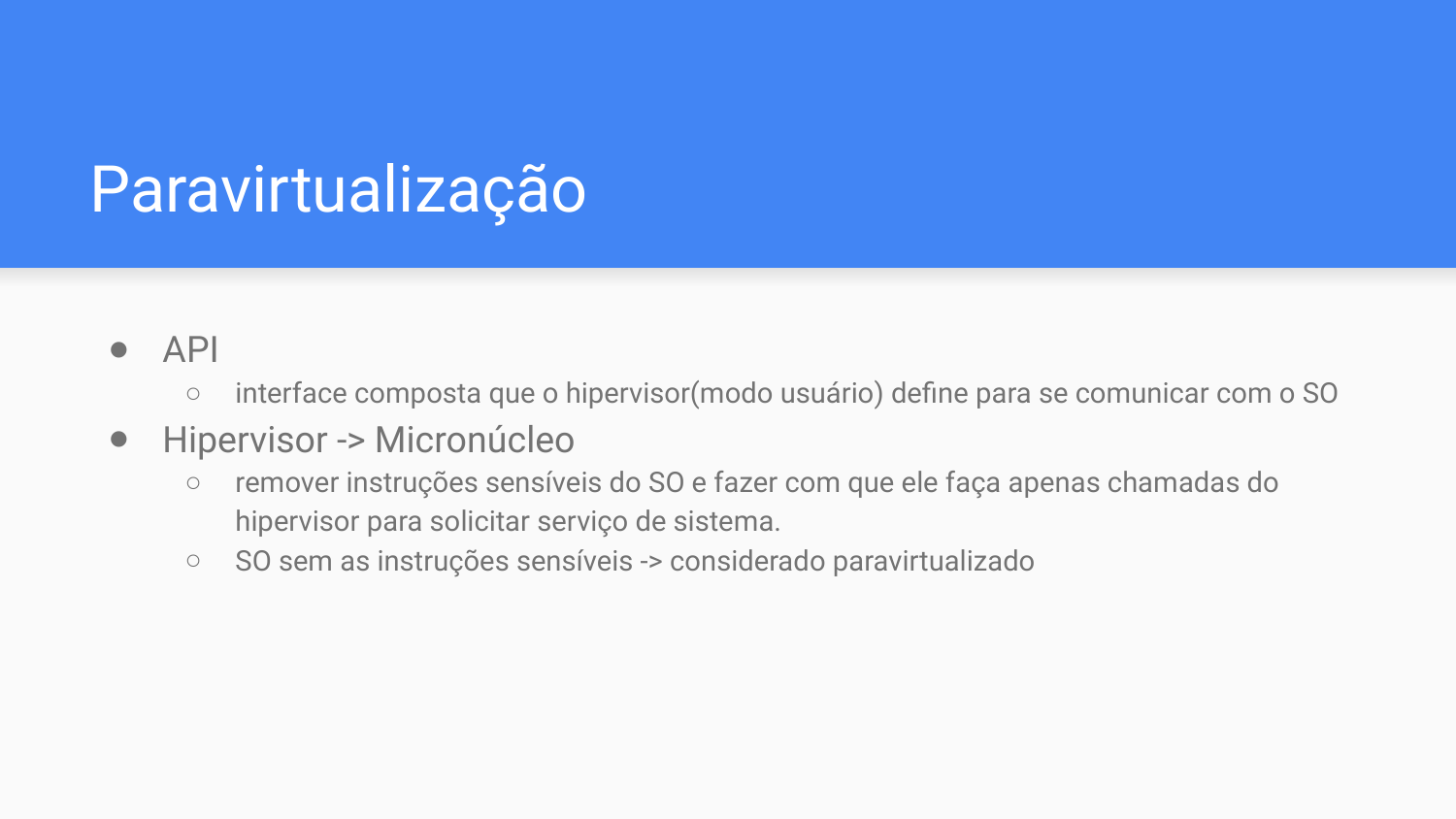

# Paravirtualização
API
interface composta que o hipervisor(modo usuário) define para se comunicar com o SO
Hipervisor -> Micronúcleo
remover instruções sensíveis do SO e fazer com que ele faça apenas chamadas do hipervisor para solicitar serviço de sistema.
SO sem as instruções sensíveis -> considerado paravirtualizado